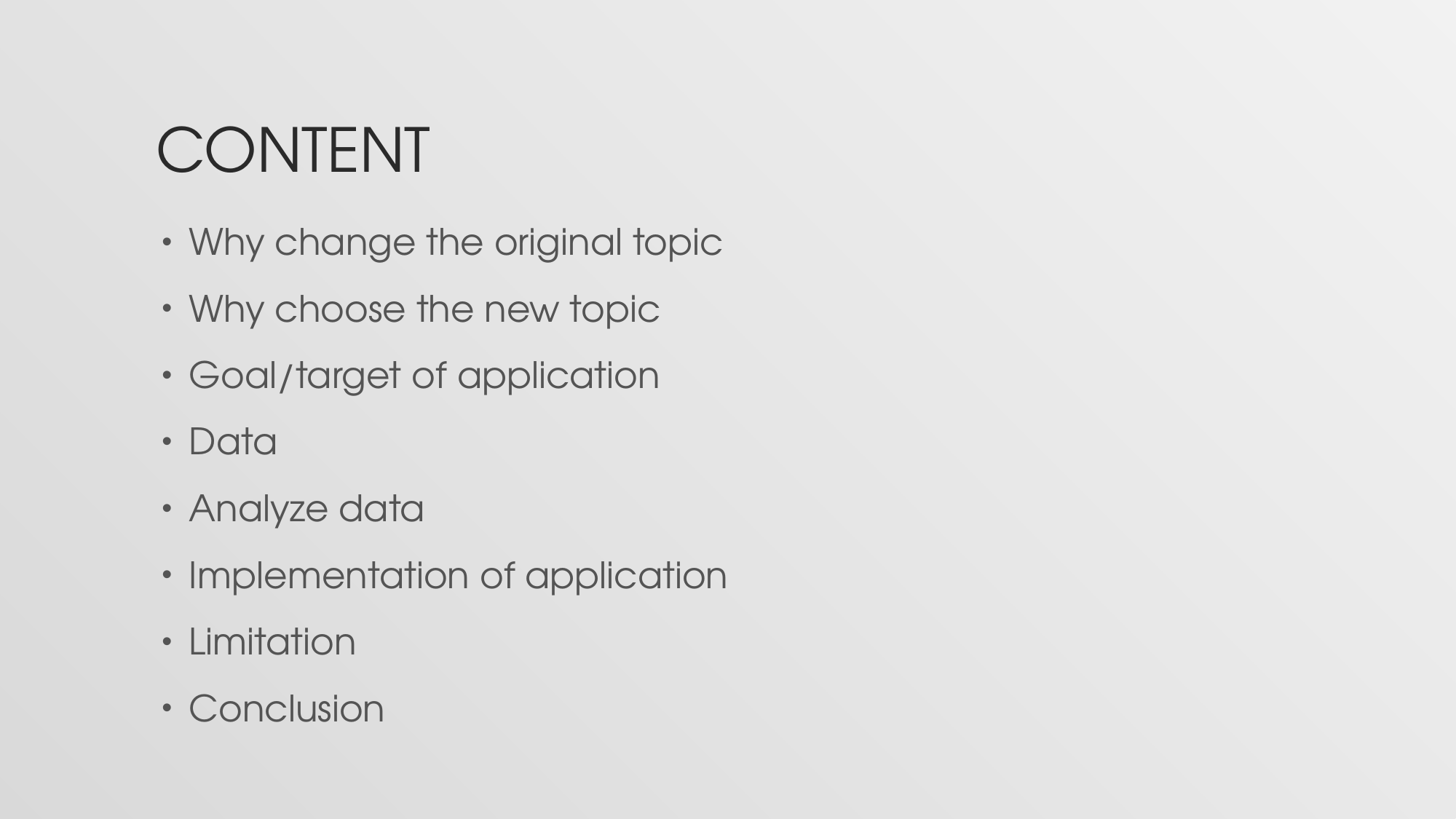

# content
Why change the original topic
Why choose the new topic
Goal/target of application
Data
Analyze data
Implementation of application
Limitation
Conclusion